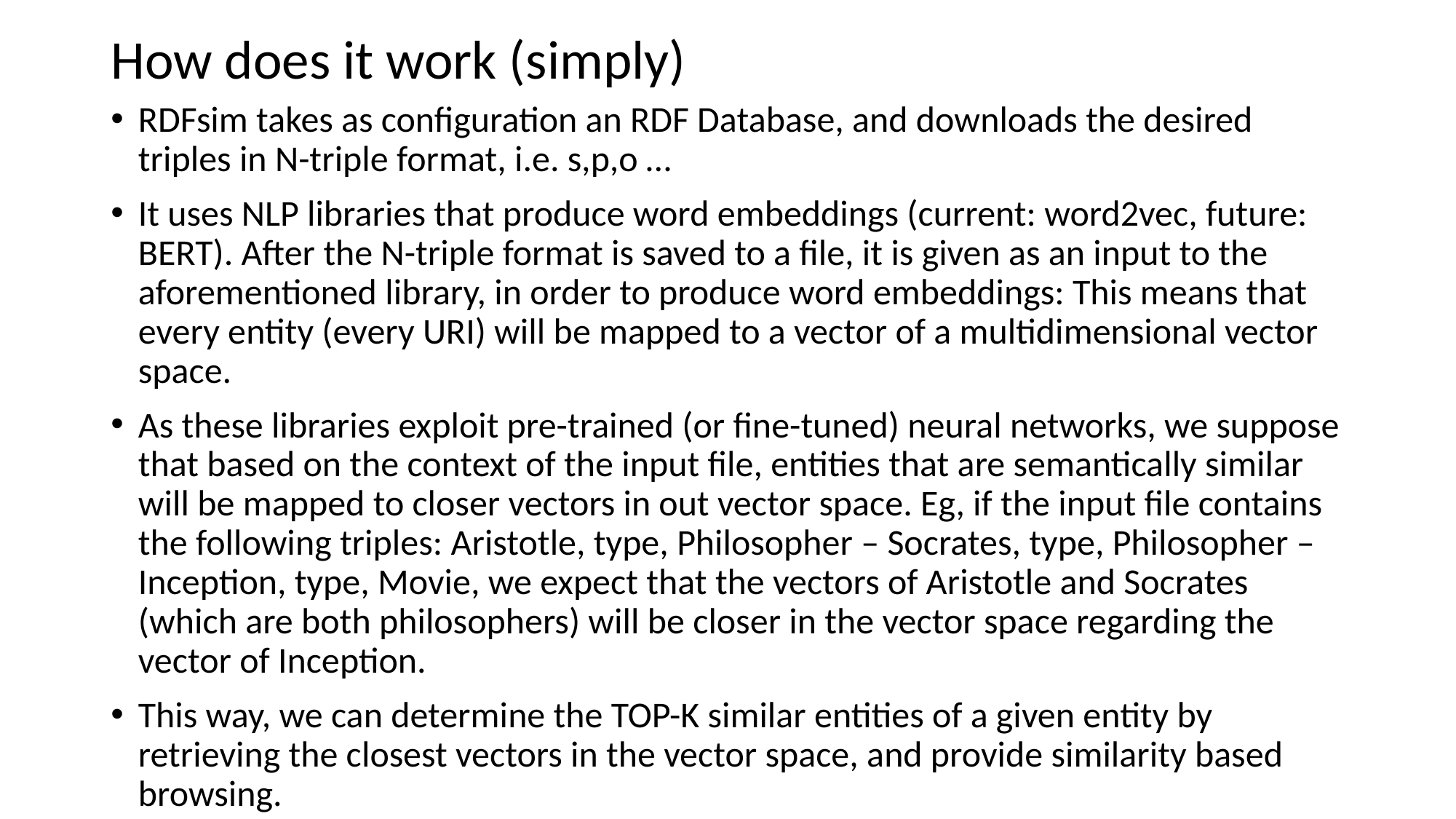

# How does it work (simply)
RDFsim takes as configuration an RDF Database, and downloads the desired triples in N-triple format, i.e. s,p,o …
It uses NLP libraries that produce word embeddings (current: word2vec, future: BERT). After the N-triple format is saved to a file, it is given as an input to the aforementioned library, in order to produce word embeddings: This means that every entity (every URI) will be mapped to a vector of a multidimensional vector space.
As these libraries exploit pre-trained (or fine-tuned) neural networks, we suppose that based on the context of the input file, entities that are semantically similar will be mapped to closer vectors in out vector space. Eg, if the input file contains the following triples: Aristotle, type, Philosopher – Socrates, type, Philosopher – Inception, type, Movie, we expect that the vectors of Aristotle and Socrates (which are both philosophers) will be closer in the vector space regarding the vector of Inception.
This way, we can determine the TOP-K similar entities of a given entity by retrieving the closest vectors in the vector space, and provide similarity based browsing.